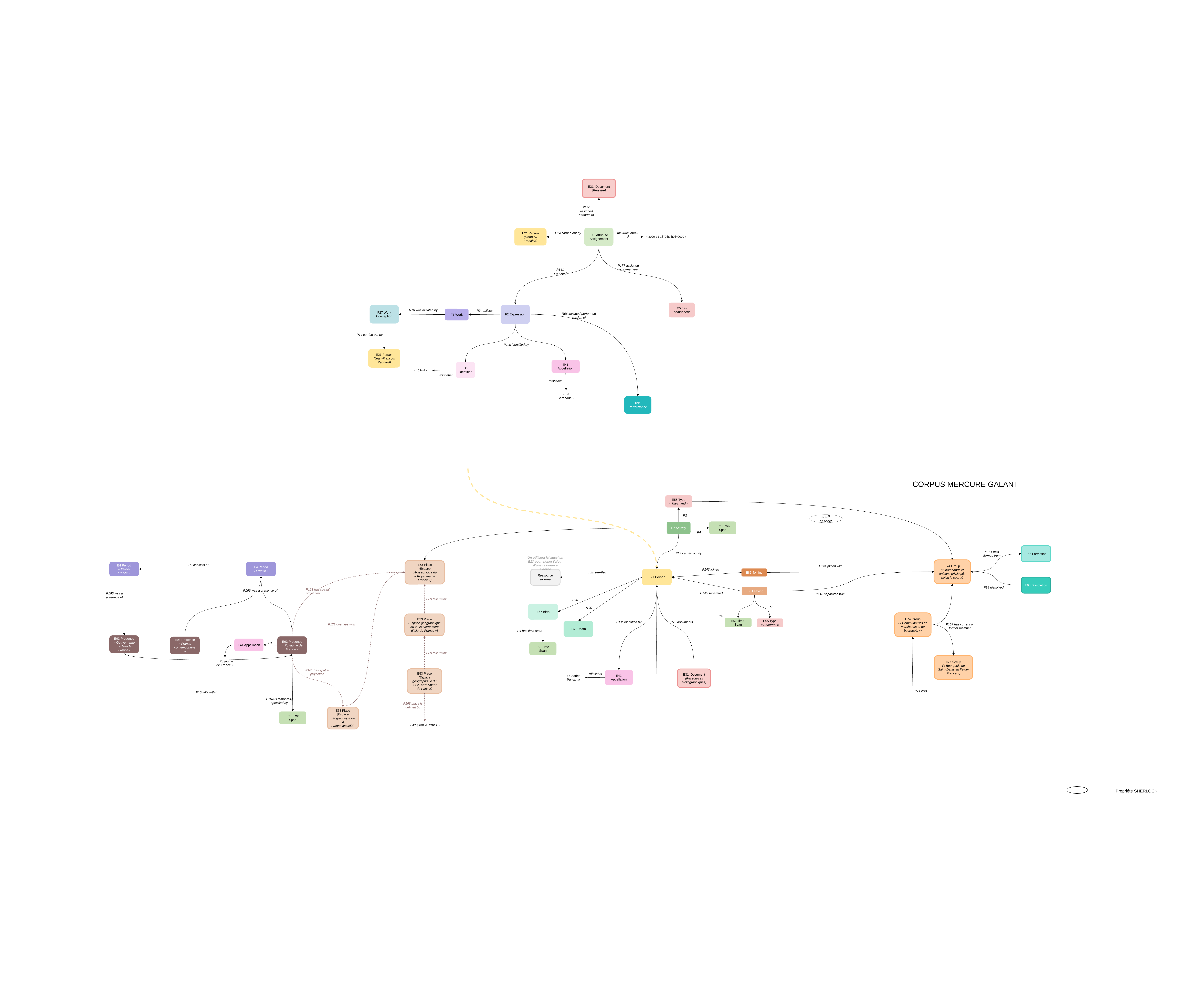

E31  Document
(Registre)
P140 assigned attribute to
E13 Attribute Assignement
E21 Person
(Matthieu Franchin)
dcterms:created
P14 carried out by
« 2020-11-18T06:16:06+0000 »
P177 assigned property type
P141 assigned
R5 has component
F2 Expression
F27 Work Conception
R16 was initiated by
R3 realises
F1 Work
R66 included performed version of
P14 carried out by
P1 is identified by
E21 Person
(Jean-François Regnard)
E41 Appellation
E42 Identifier
« 1694-S »
rdfs:label
rdfs:label
« La Sérénade »
F31 Performance
CORPUS MERCURE GALANT
E55 Type
« Marchand »
P2
sheP associe
E52 Time-Span
E7 Activity
P4
E66 Formation
P151 was formed from
P14 carried out by
On utilisera ici aussi un E13 pour signer l’ajout d’une ressource externe
E74 Group
(« Marchands et artisans privilégiés selon la cour »)
E53 Place
(Espace géographique du « Royaume de France »)
P9 consists of
E4 Period
« France »
E4 Period
« Ile-de-France »
P144 joined with
P143 joined
E85 Joining
rdfs:seeAlso
E21 Person
Ressource externe
E68 Dissolution
P99 dissolved
P161 has spatial projection
E86 Leaving
P166 was a presence of
P145 separated
P166 was a presence of
P146 separated from
P89 falls within
P98
P2
E67 Birth
P100
P4
E74 Group
(« Communautés de marchands et de bourgeois »)
E53 Place
(Espace géographique du « Gouvernement d’Isle-de-France »)
E52 Time-Span
E55 Type
« Adhérent »
P1 is identified by
P70 documents
E69 Death
P107 has current or former member
P121 overlaps with
P4 has time-span
E93 Presence
« Gouvernement d’Isle-de-France»
E93 Presence
« Royaume de France »
E93 Presence
« France contemporaine»
E41 Appellation
P1
E52 Time-Span
P89 falls within
E74 Group
(« Bourgeois de Saint-Denis en Ile-de-France »)
« Royaume de France »
P161 has spatial projection
E53 Place
(Espace géographqiue du « Gouvernement de Paris »)
E31  Document
(Ressources bibliographiques)
E41 Appellation
rdfs:label
« Charles Perraut »
P71 lists
P10 falls within
P164 is temporally specified by
P168 place is defined by
E53 Place
(Espace géographique de la France actuelle)
E52 Time-Span
« 47.3280 -2.42917 »
     		Propriété SHERLOCK